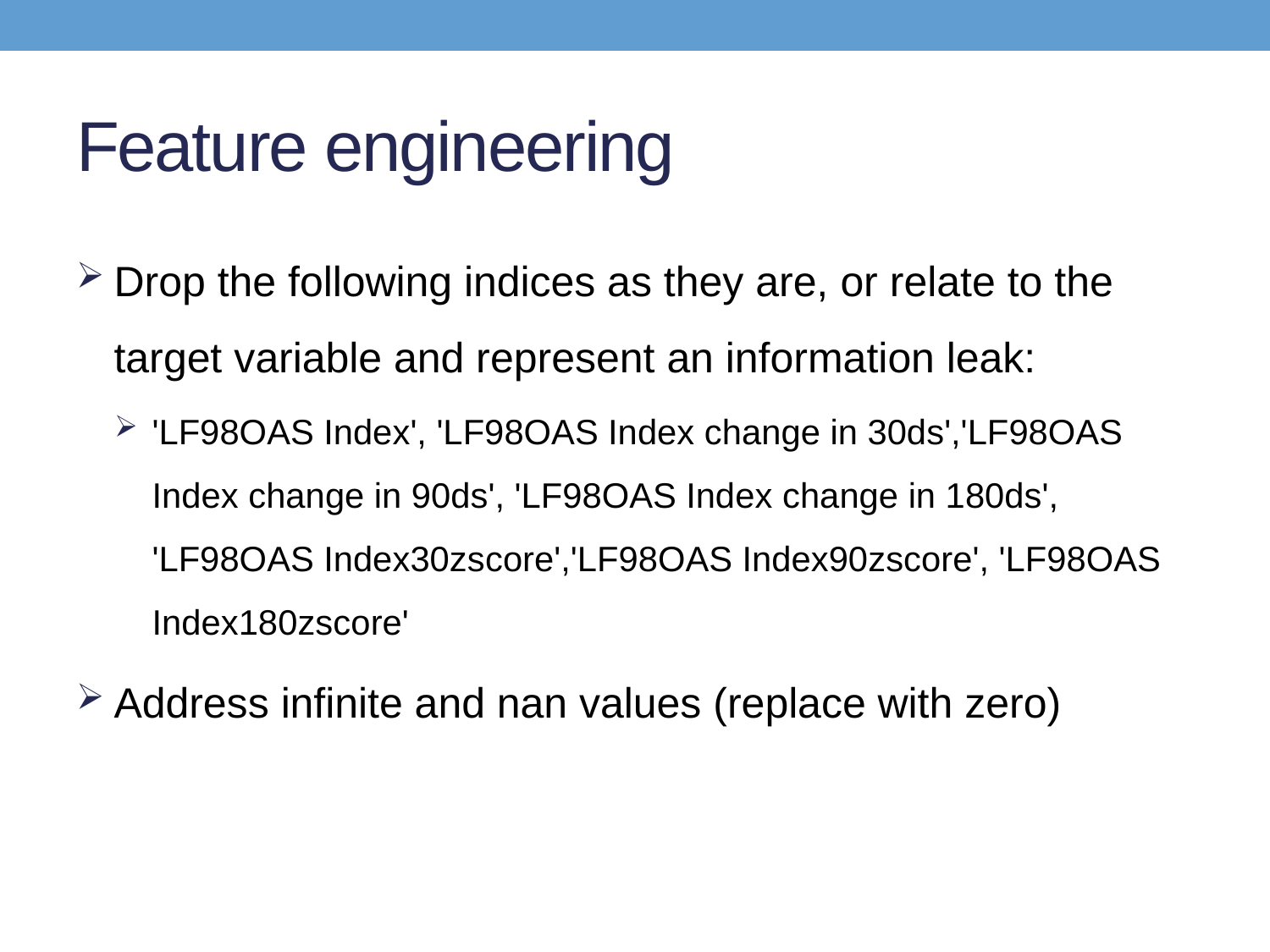

# Feature engineering
Drop the following indices as they are, or relate to the target variable and represent an information leak:
'LF98OAS Index', 'LF98OAS Index change in 30ds','LF98OAS Index change in 90ds', 'LF98OAS Index change in 180ds', 'LF98OAS Index30zscore','LF98OAS Index90zscore', 'LF98OAS Index180zscore'
Address infinite and nan values (replace with zero)